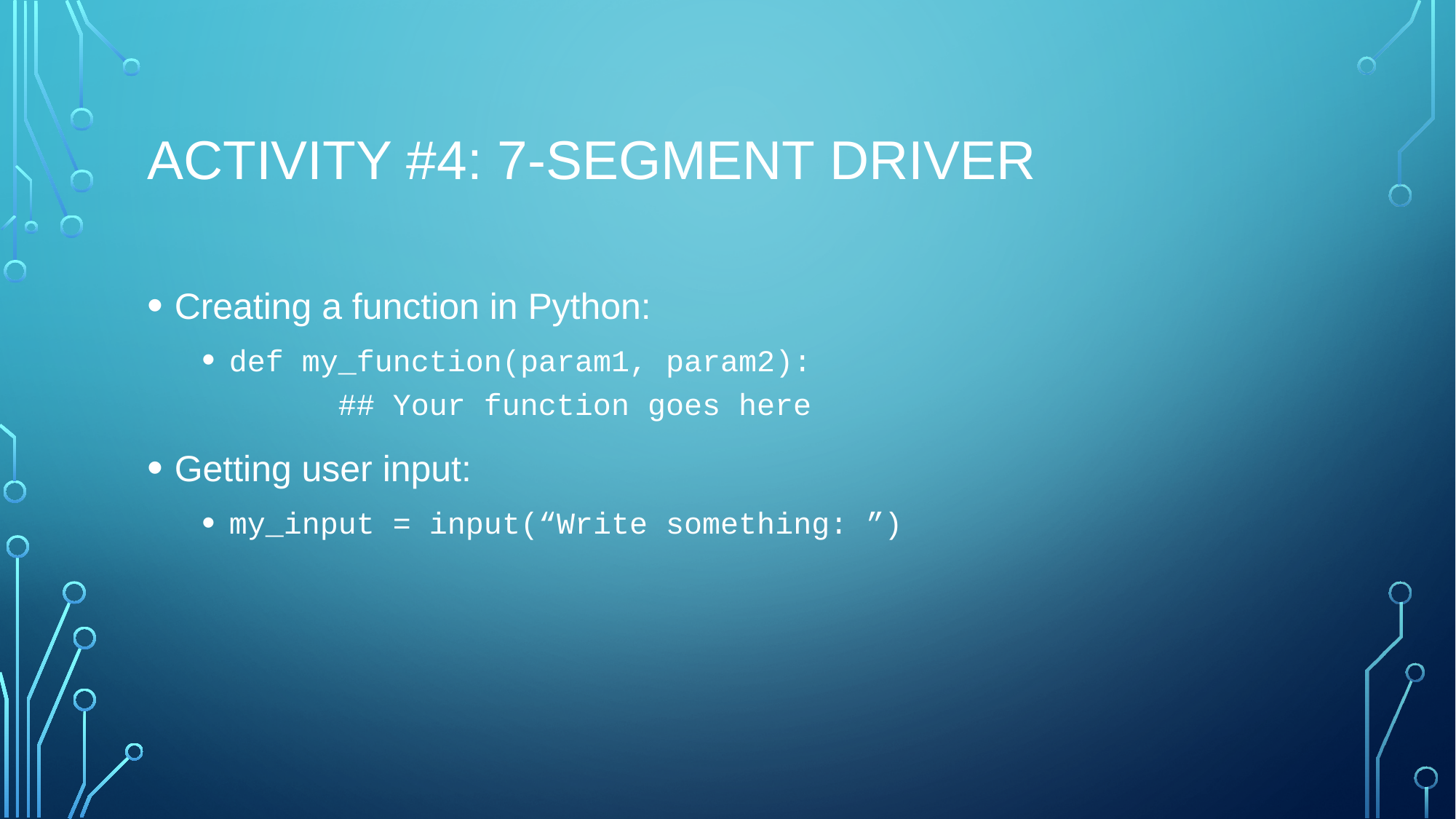

# Activity #4: 7-Segment Driver
Creating a function in Python:
def my_function(param1, param2):
	## Your function goes here
Getting user input:
my_input = input(“Write something: ”)